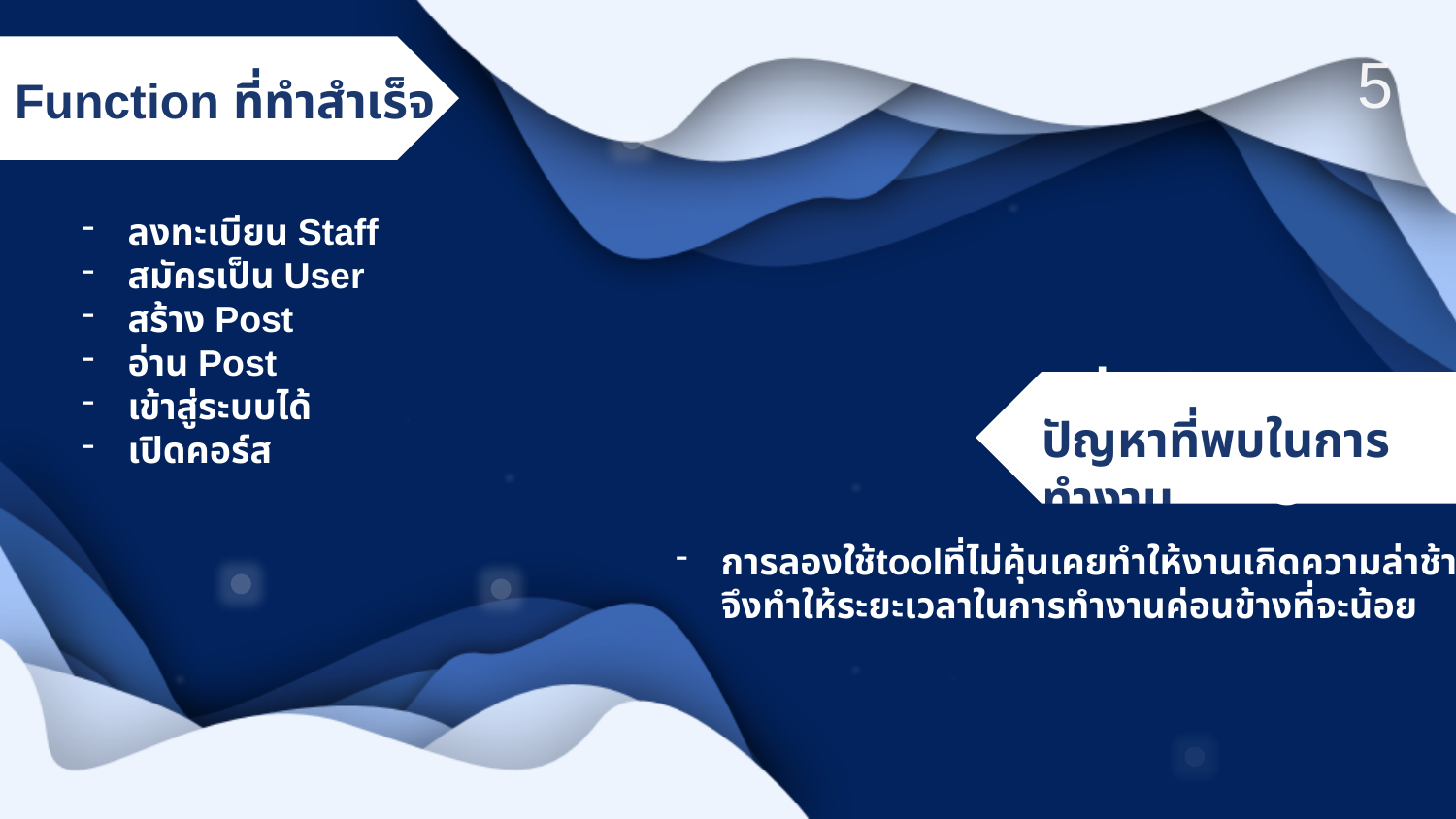

ที่มาและความสำคัญ

5
Function ที่ทำสำเร็จ
ลงทะเบียน Staff
สมัครเป็น User
สร้าง Post
อ่าน Post
เข้าสู่ระบบได้
เปิดคอร์ส

ที่มาและความสำคัญ
ปัญหาที่พบในการทำงาน
การลองใช้toolที่ไม่คุ้นเคยทำให้งานเกิดความล่าช้าจึงทำให้ระ﻿ยะเวลาในการทำงานค่อนข้างที่จะน้อย